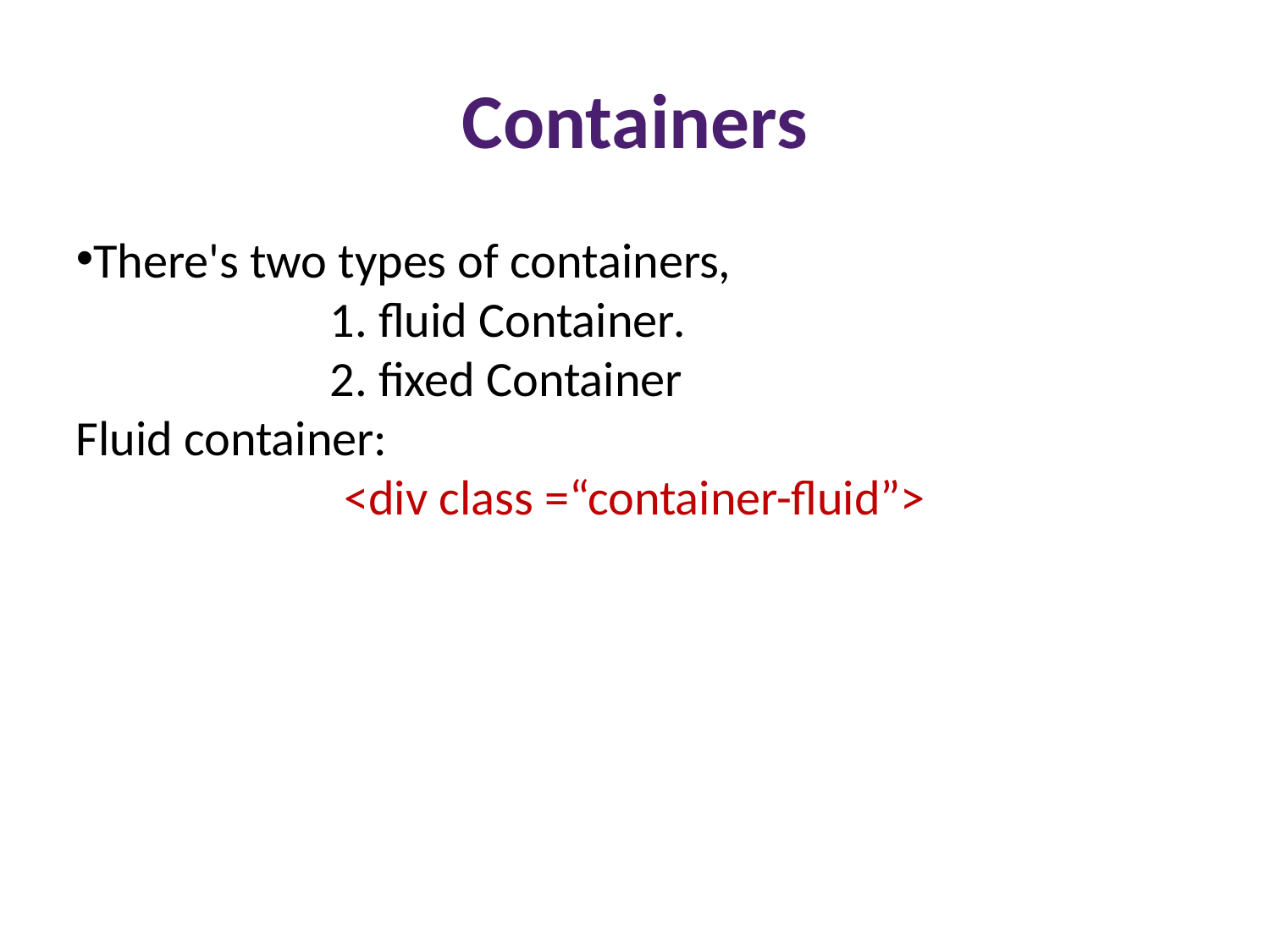

Containers
There's two types of containers,
		1. fluid Container.
		2. fixed Container
Fluid container:
<div class =“container-fluid”>